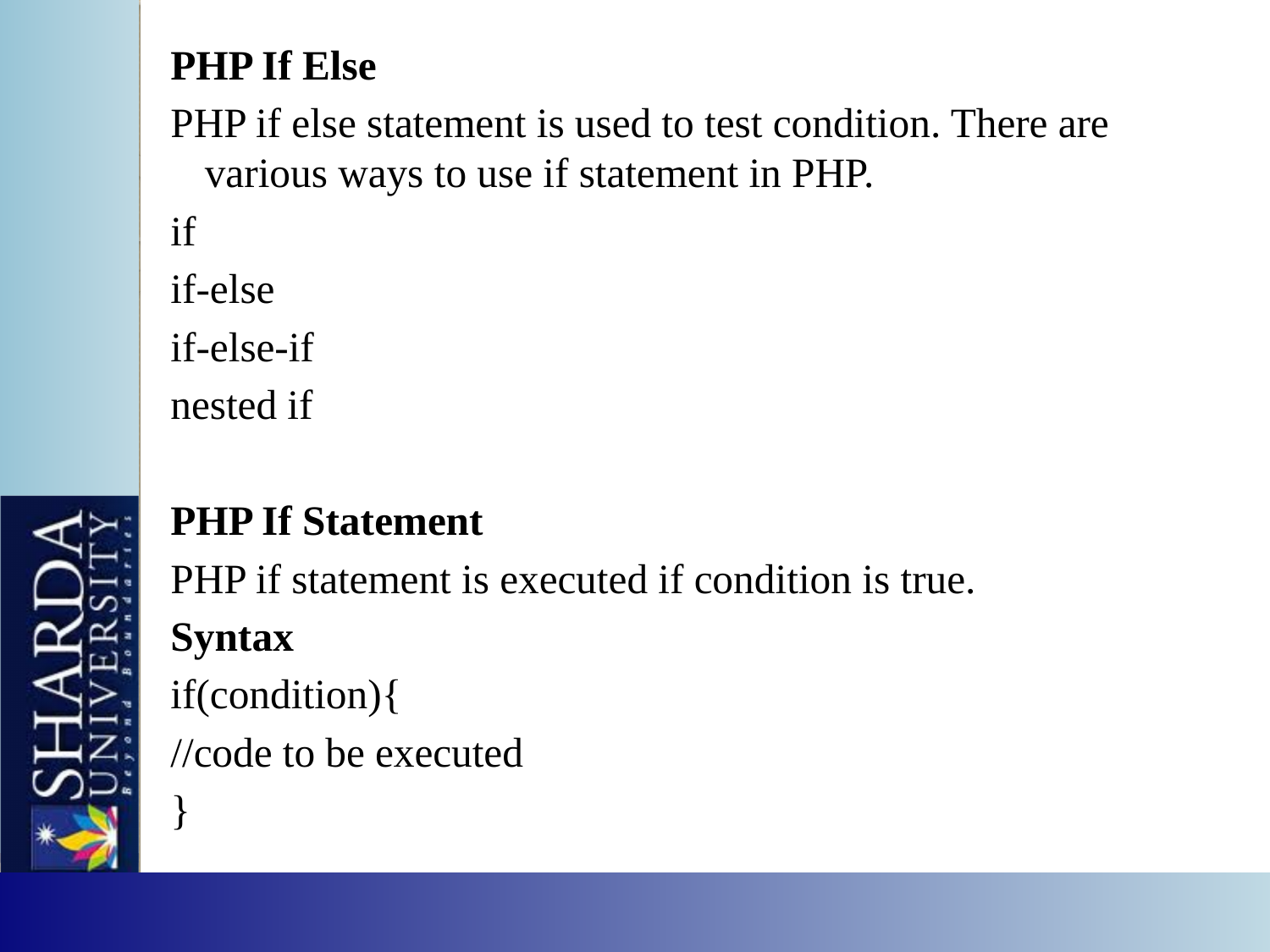

PHP If Else
PHP if else statement is used to test condition. There are various ways to use if statement in PHP.
if
if-else
if-else-if
nested if

PHP If Statement
PHP if statement is executed if condition is true.
Syntax
if(condition){
//code to be executed
}